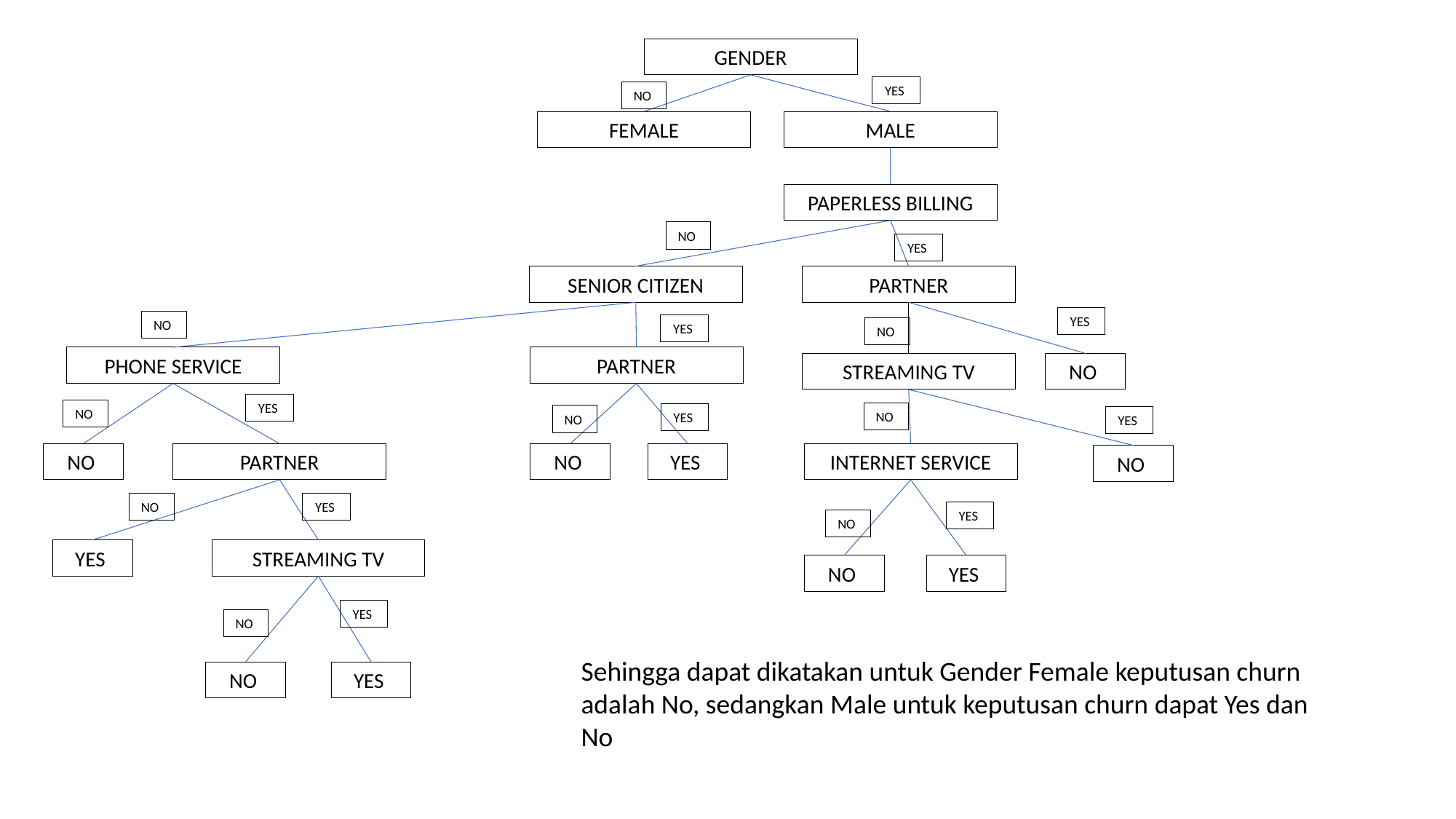

GENDER
YES
NO
FEMALE
MALE
PAPERLESS BILLING
NO
YES
SENIOR CITIZEN
PARTNER
YES
NO
YES
NO
PHONE SERVICE
PARTNER
STREAMING TV
NO
YES
NO
NO
YES
NO
YES
NO
YES
INTERNET SERVICE
NO
PARTNER
NO
YES
NO
YES
NO
YES
STREAMING TV
YES
NO
YES
NO
Sehingga dapat dikatakan untuk Gender Female keputusan churn adalah No, sedangkan Male untuk keputusan churn dapat Yes dan  No
YES
NO